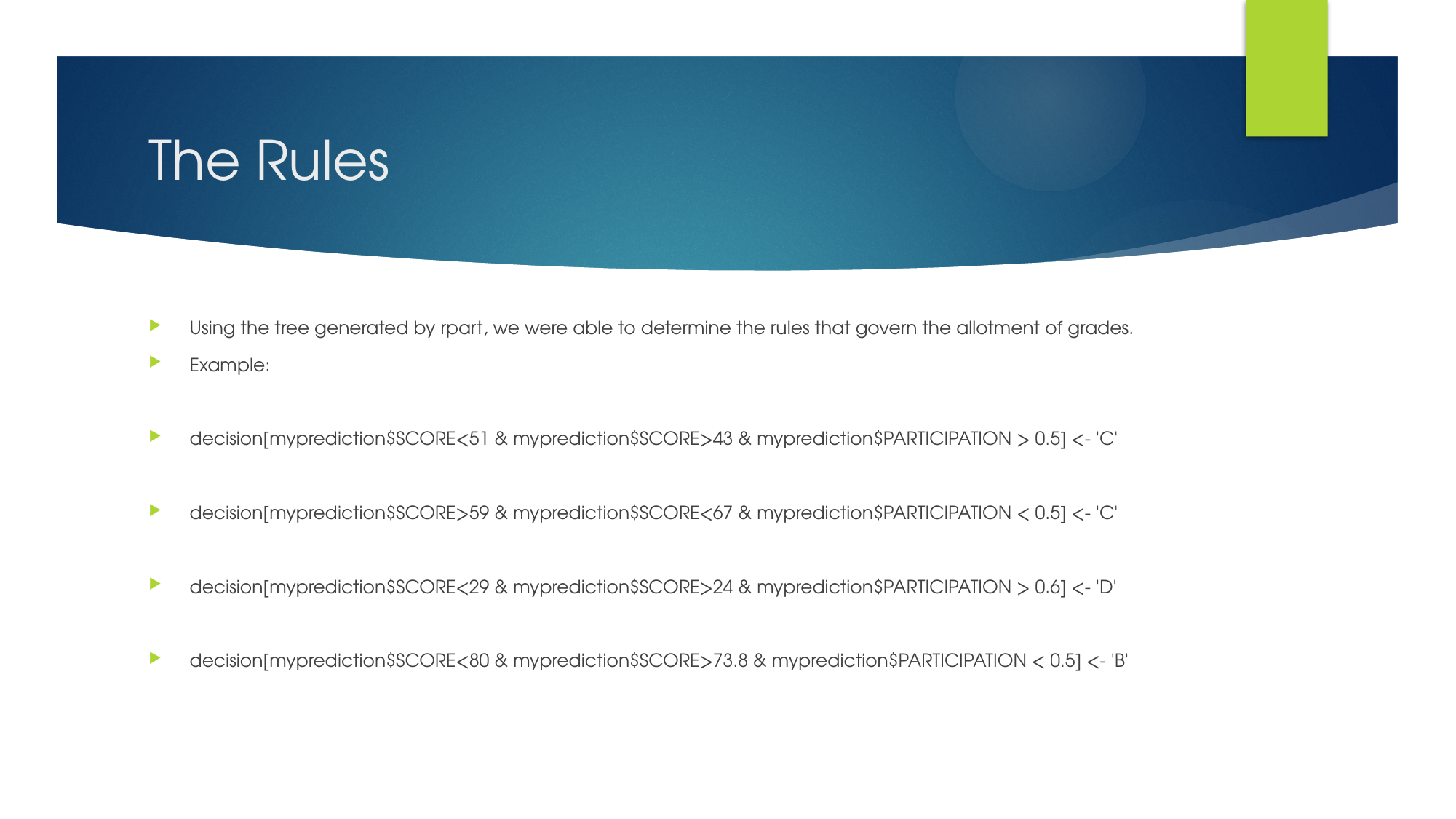

# The Rules
Using the tree generated by rpart, we were able to determine the rules that govern the allotment of grades.
Example:

decision[myprediction$SCORE<51 & myprediction$SCORE>43 & myprediction$PARTICIPATION > 0.5] <- 'C'

decision[myprediction$SCORE>59 & myprediction$SCORE<67 & myprediction$PARTICIPATION < 0.5] <- 'C'

decision[myprediction$SCORE<29 & myprediction$SCORE>24 & myprediction$PARTICIPATION > 0.6] <- 'D'

decision[myprediction$SCORE<80 & myprediction$SCORE>73.8 & myprediction$PARTICIPATION < 0.5] <- 'B'